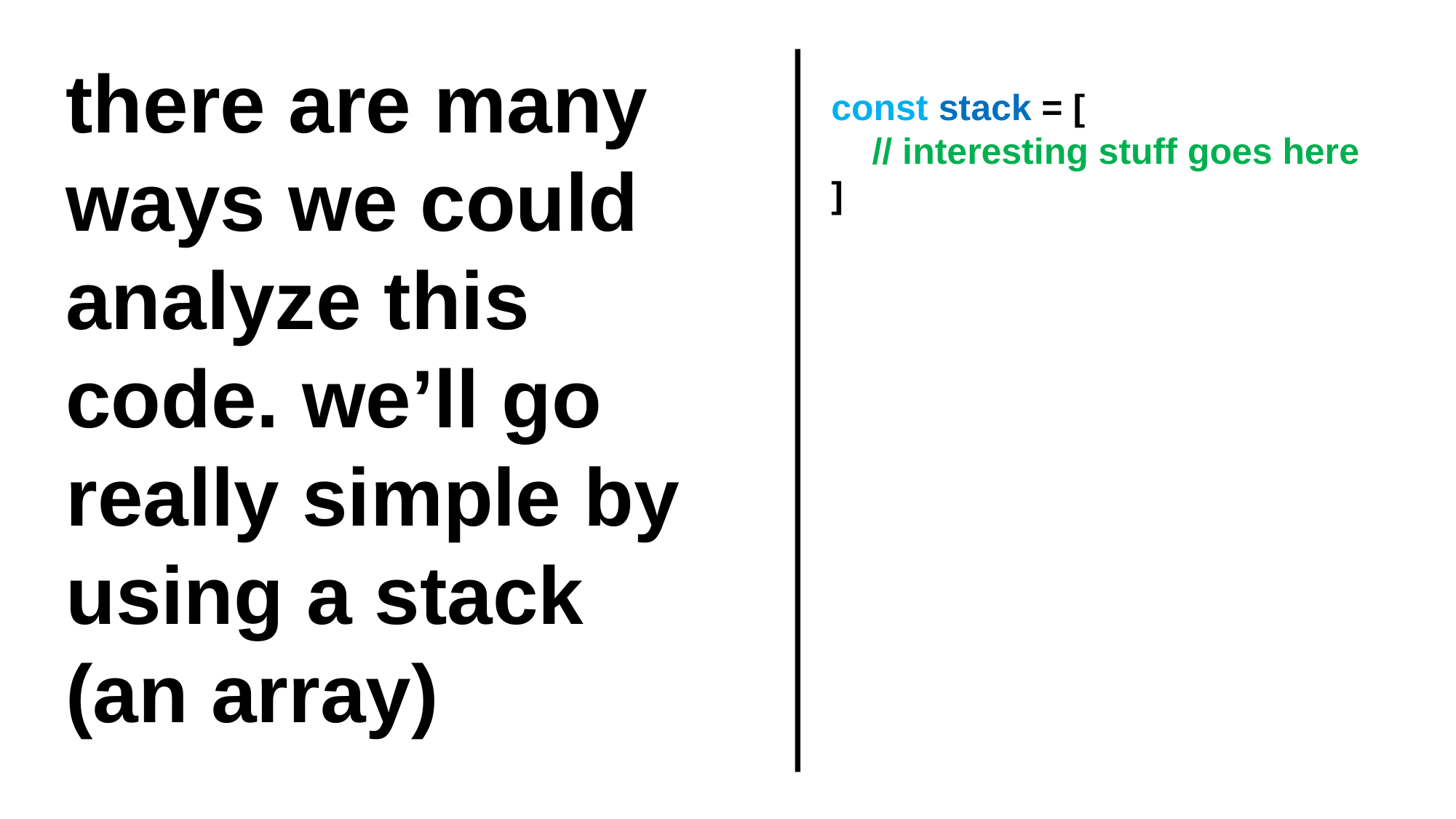

there are many ways we could analyze this code. we’ll go really simple by using a stack (an array)

const stack = [
    // interesting stuff goes here
]